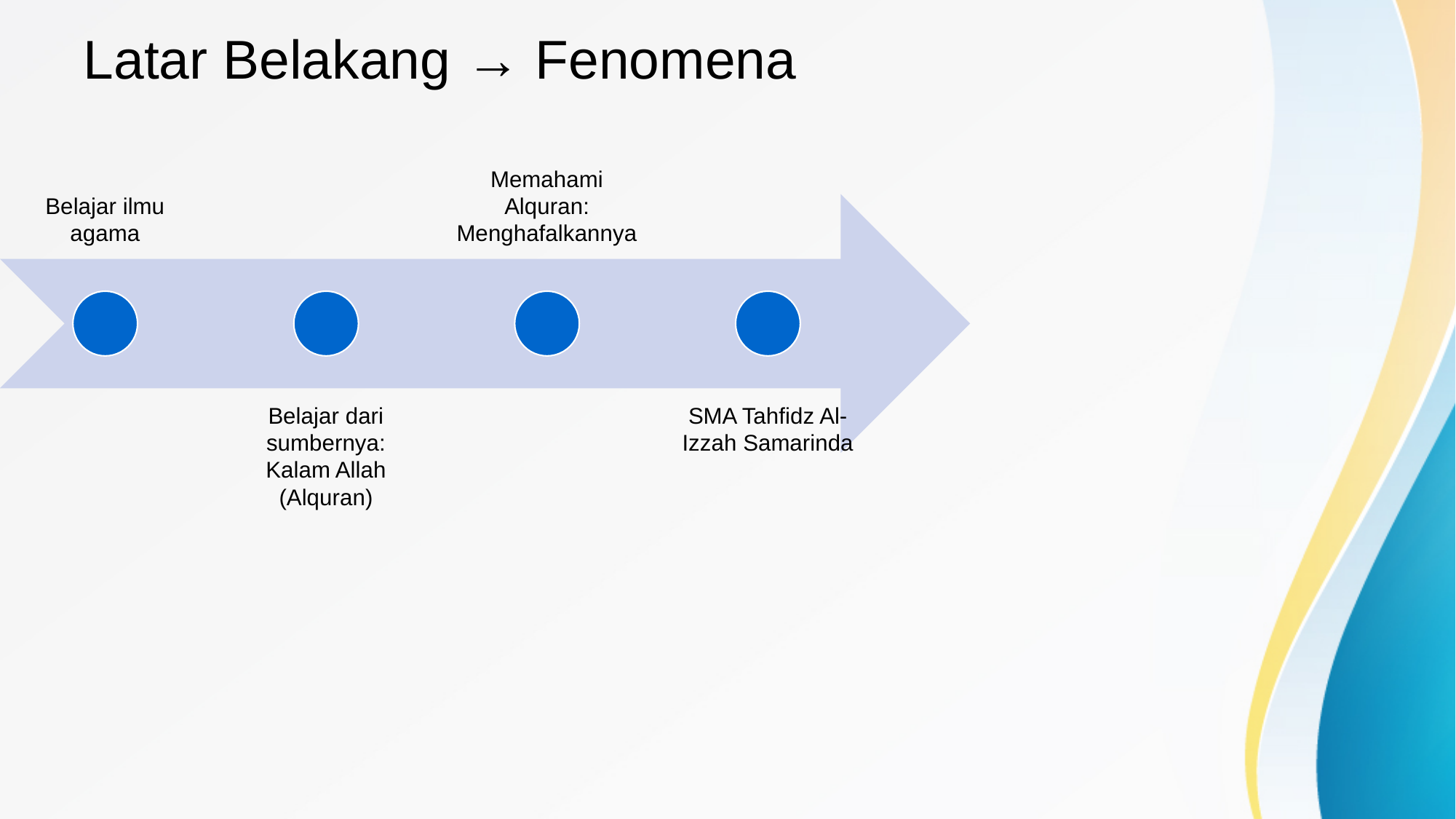

# Latar Belakang → Fenomena
Belajar ilmu agama
Belajar dari sumbernya: Kalam Allah (Alquran)
Memahami Alquran: Menghafalkannya
SMA Tahfidz Al-Izzah Samarinda